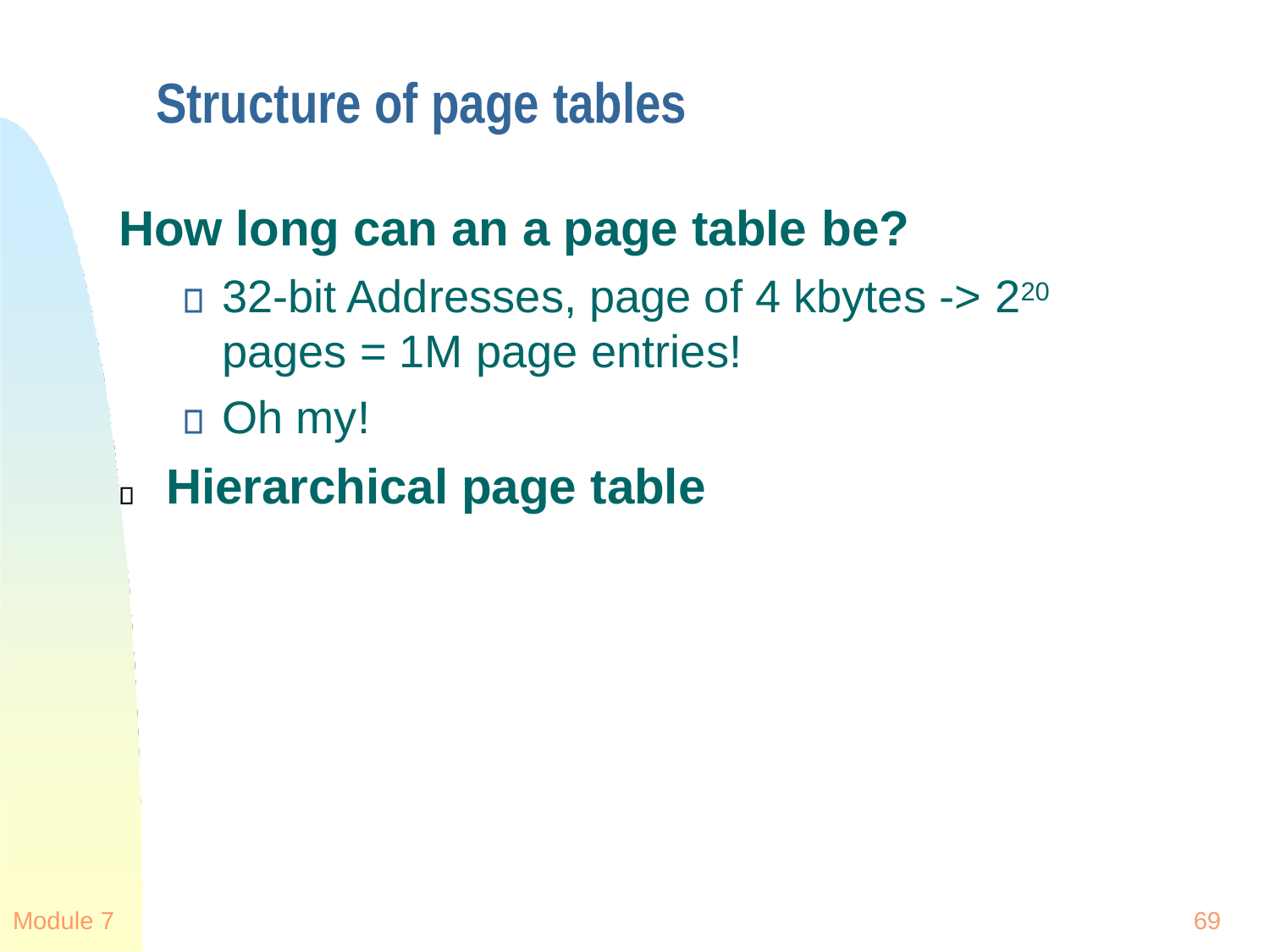

# Structure of page tables
How long can an a page table be?
32-bit Addresses, page of 4 kbytes -> 220  pages = 1M page entries!
Oh my!
Hierarchical page table

Module 7
69